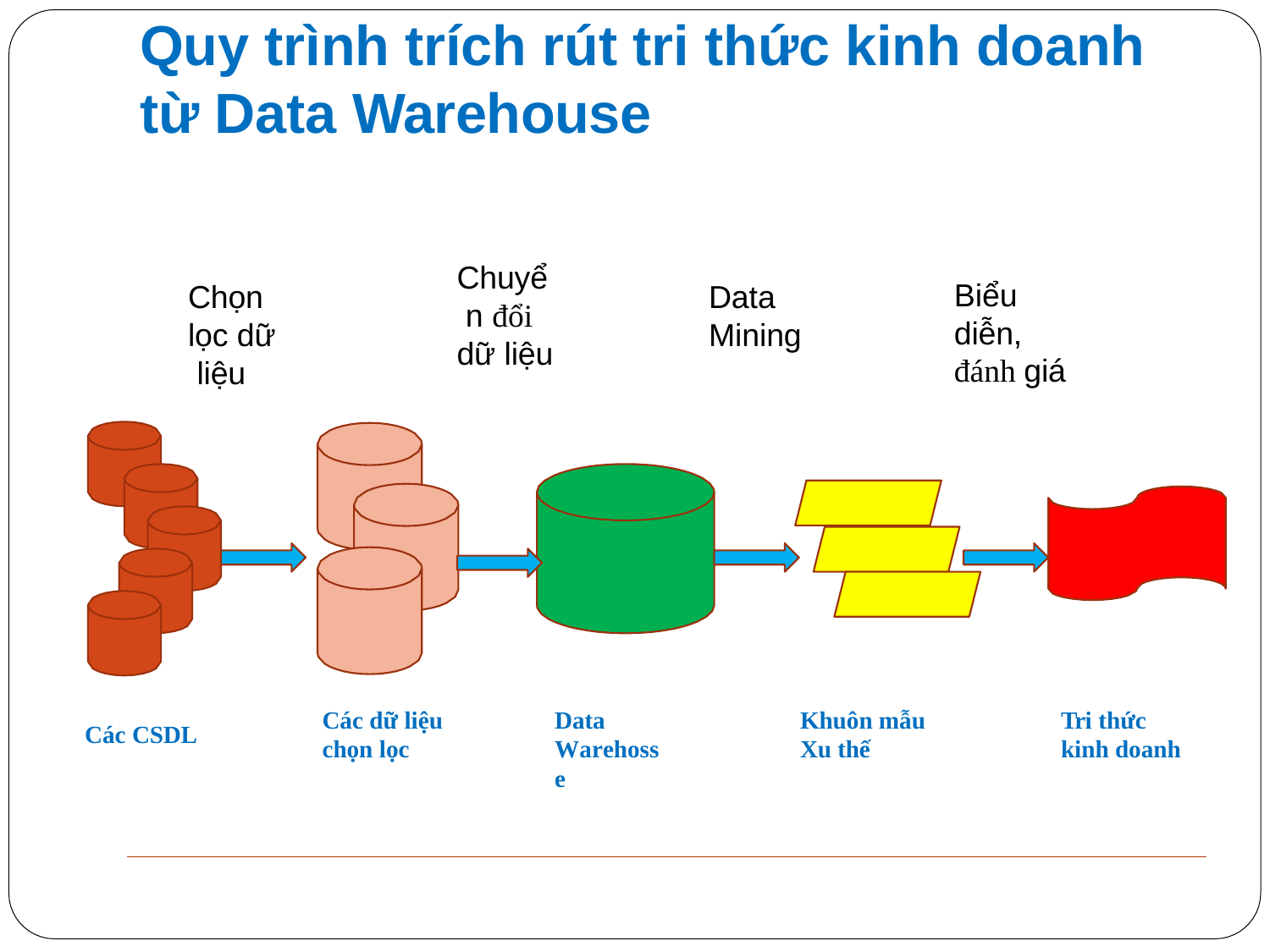

# Quy trình trích rút tri thức kinh doanh  từ Data Warehouse
Chuyể  n đổi  dữ liệu
Chọn  lọc dữ  liệu
Data  Mining
Biểu  diễn,  đánh giá

Các dữ liệu
chọn lọc
Data
Warehosse
Khuôn mẫu
Xu thế
Tri thức
kinh doanh
Các CSDL